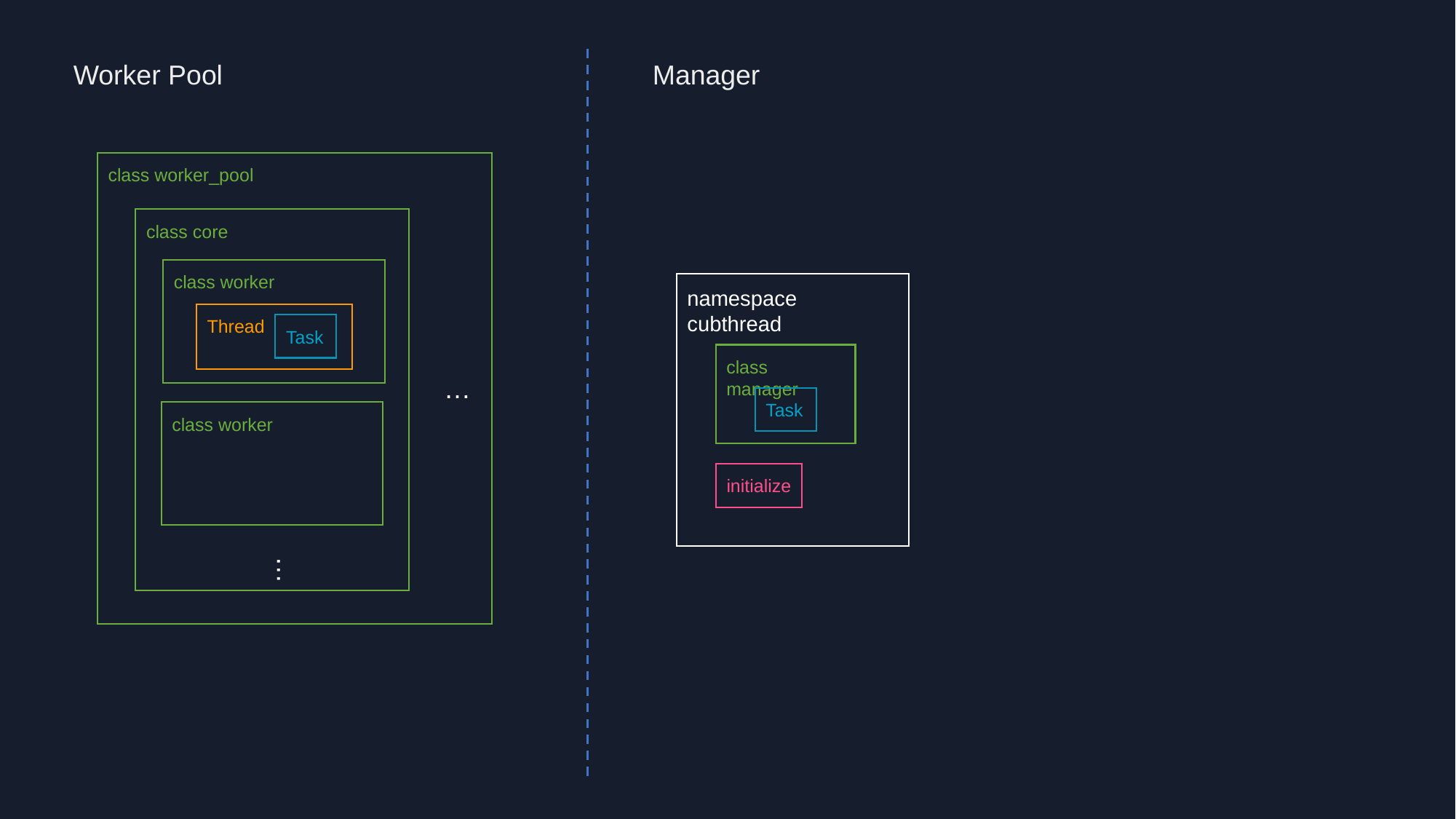

Worker Pool
Manager
class worker_pool
class core
class worker
Thread
Task
class worker
…
namespace cubthread
class manager
…
Task
initialize